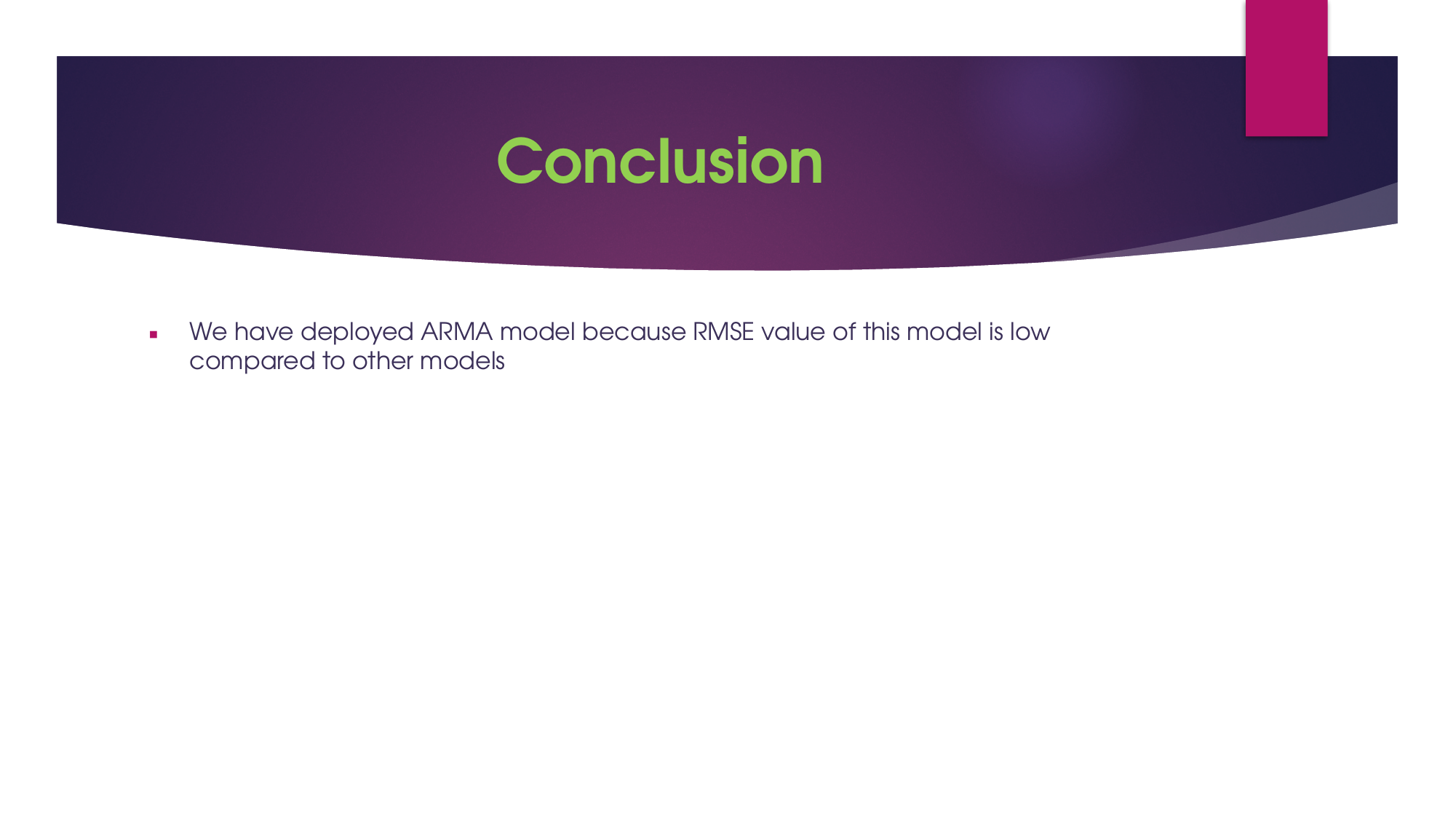

# Conclusion
We have deployed ARMA model because RMSE value of this model is low compared to other models